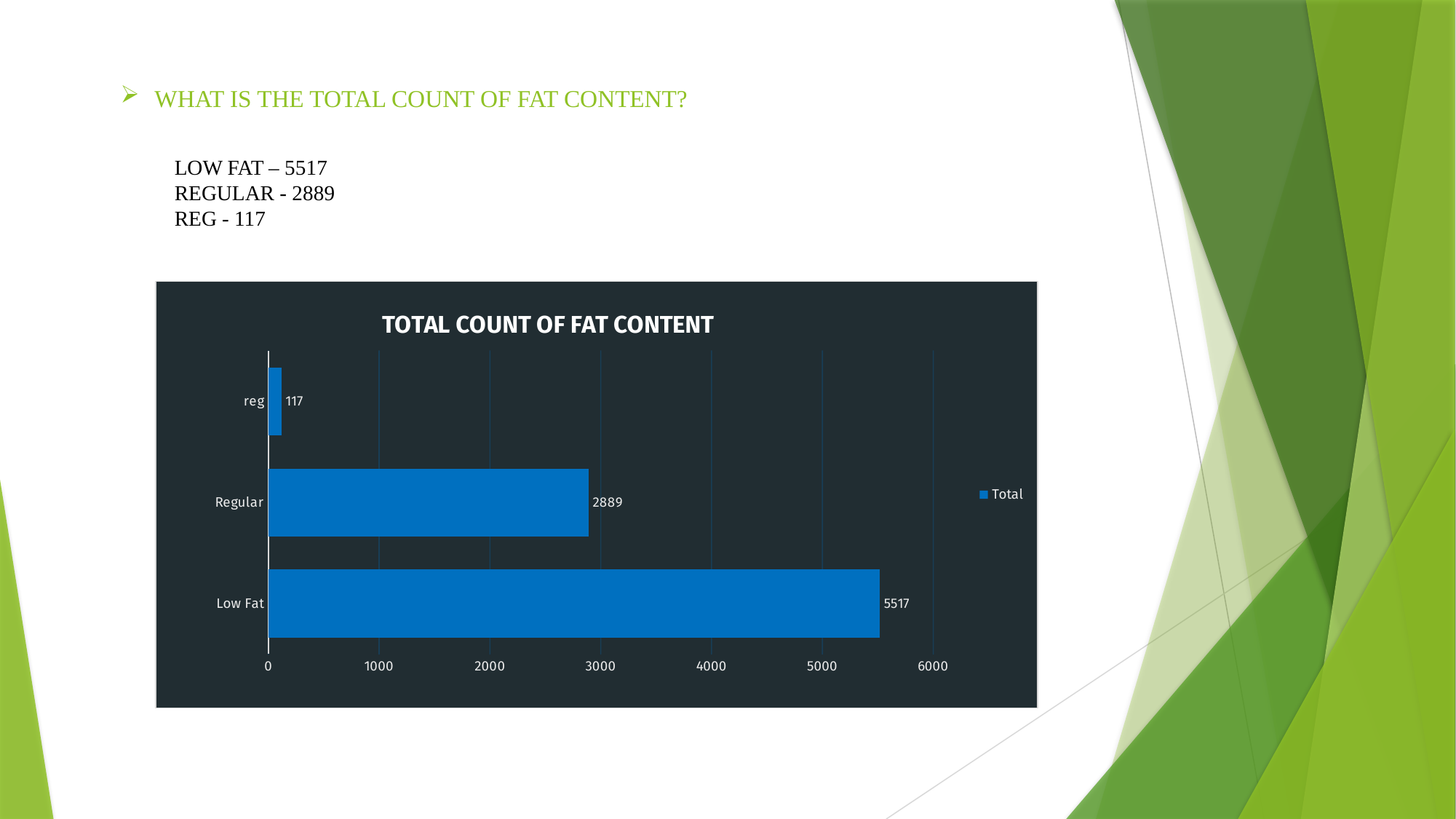

WHAT IS THE TOTAL COUNT OF FAT CONTENT?
LOW FAT – 5517
REGULAR - 2889
REG - 117

### Chart: TOTAL COUNT OF FAT CONTENT

| Category | Total |
|---|---|
| Low Fat | 5517.0 |
| Regular | 2889.0 |
| reg | 117.0 |